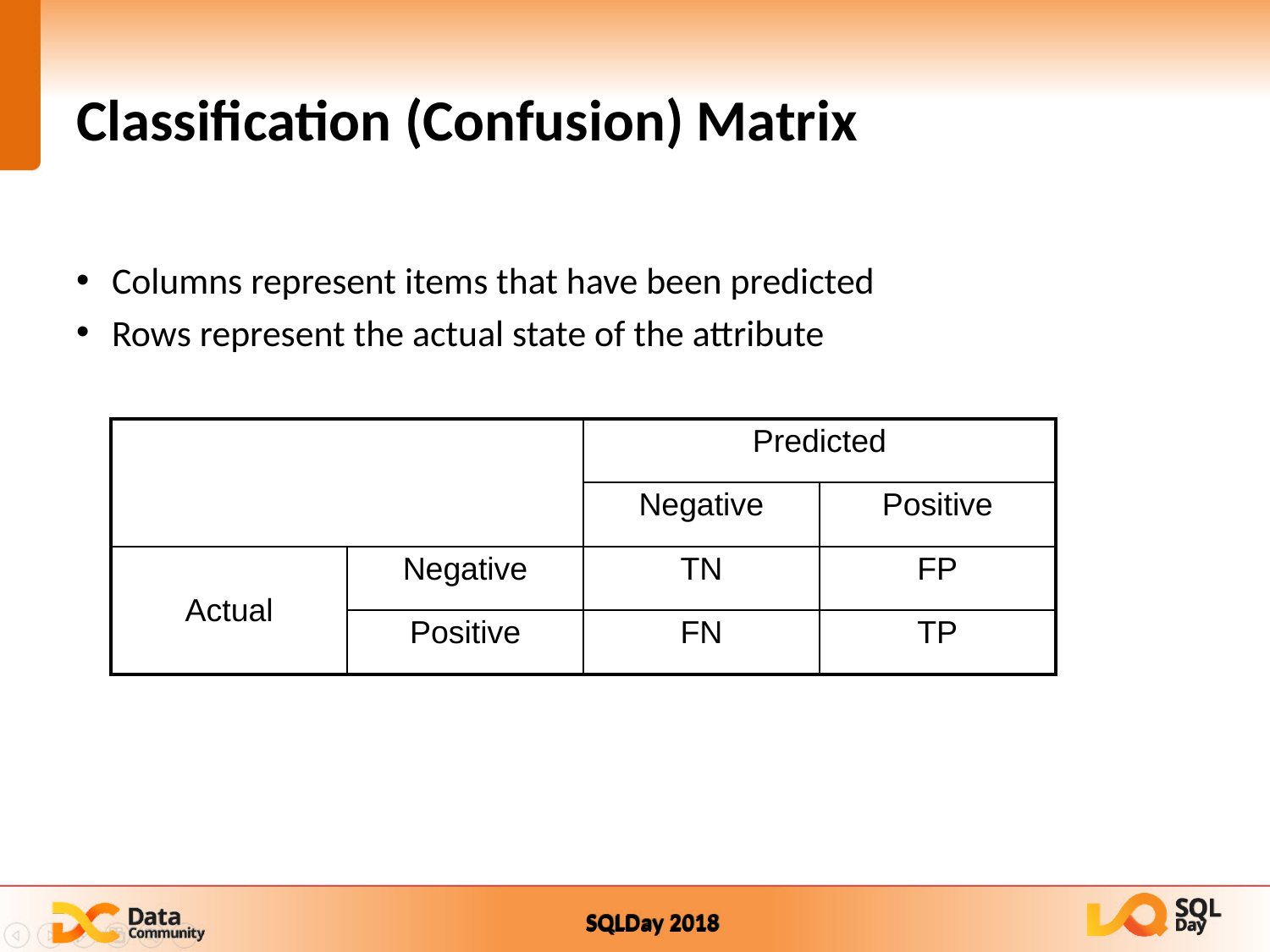

# Classification (Confusion) Matrix
Columns represent items that have been predicted
Rows represent the actual state of the attribute

|  |  | Predicted |  |
| --- | --- | --- | --- |
|  |  | Negative | Positive |
| Actual | Negative | TN | FP |
|  | Positive | FN | TP |